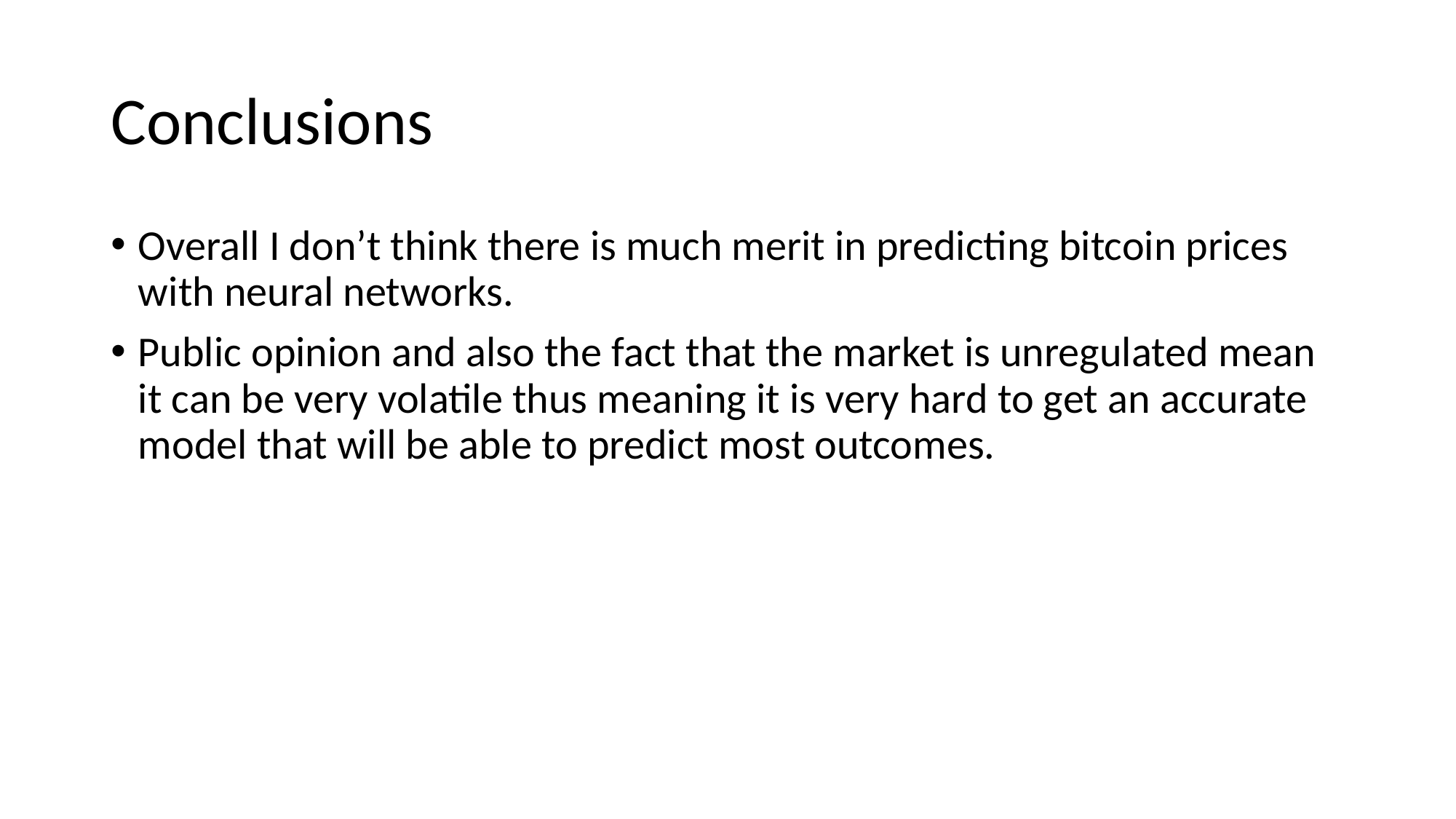

# Conclusions
Overall I don’t think there is much merit in predicting bitcoin prices with neural networks.
Public opinion and also the fact that the market is unregulated mean it can be very volatile thus meaning it is very hard to get an accurate model that will be able to predict most outcomes.